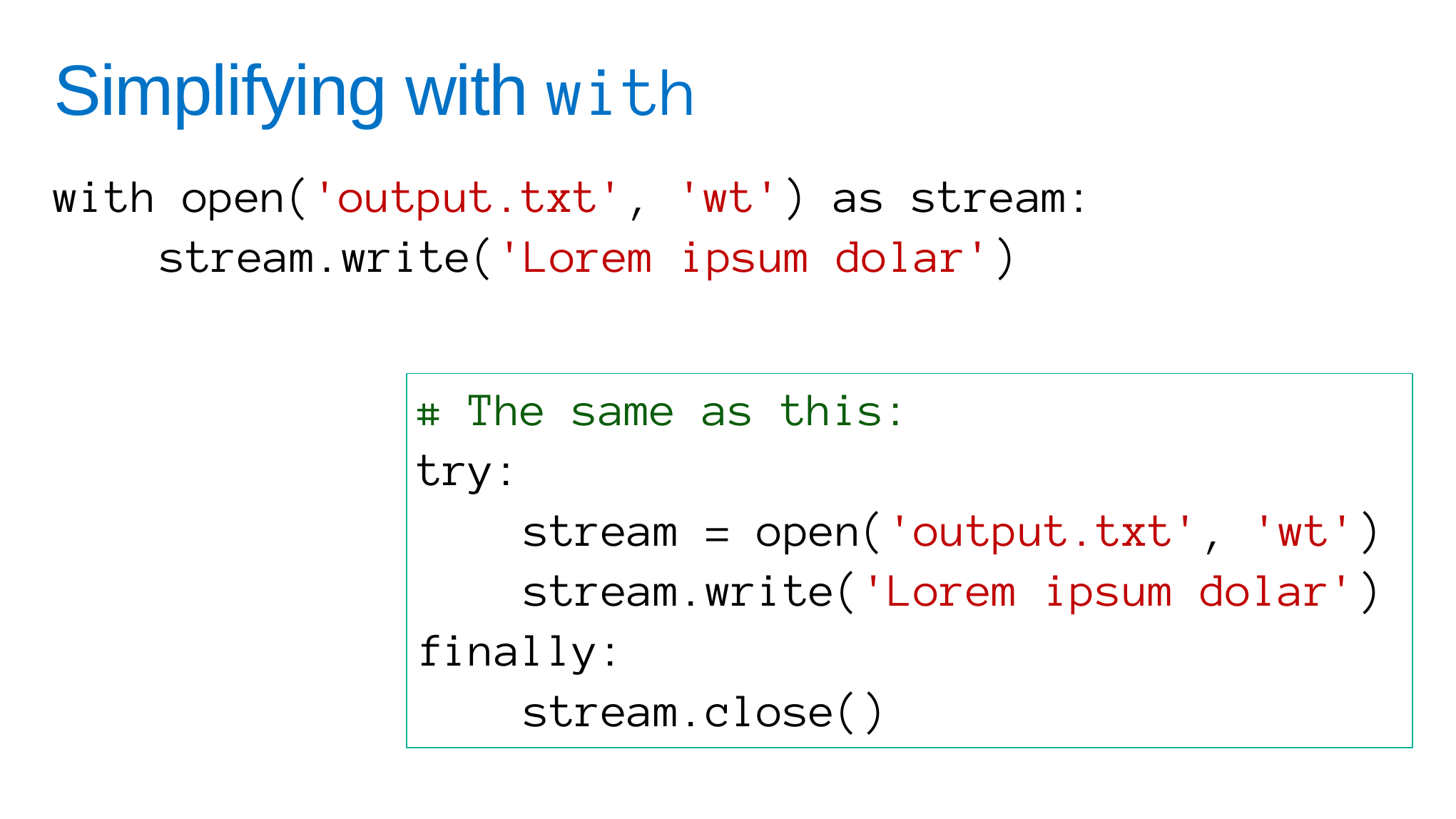

# Simplifying with with
with open('output.txt', 'wt') as stream:
	stream.write('Lorem ipsum dolar')
# The same as this:
try:
	stream = open('output.txt', 'wt')
	stream.write('Lorem ipsum dolar')
finally:
	stream.close()